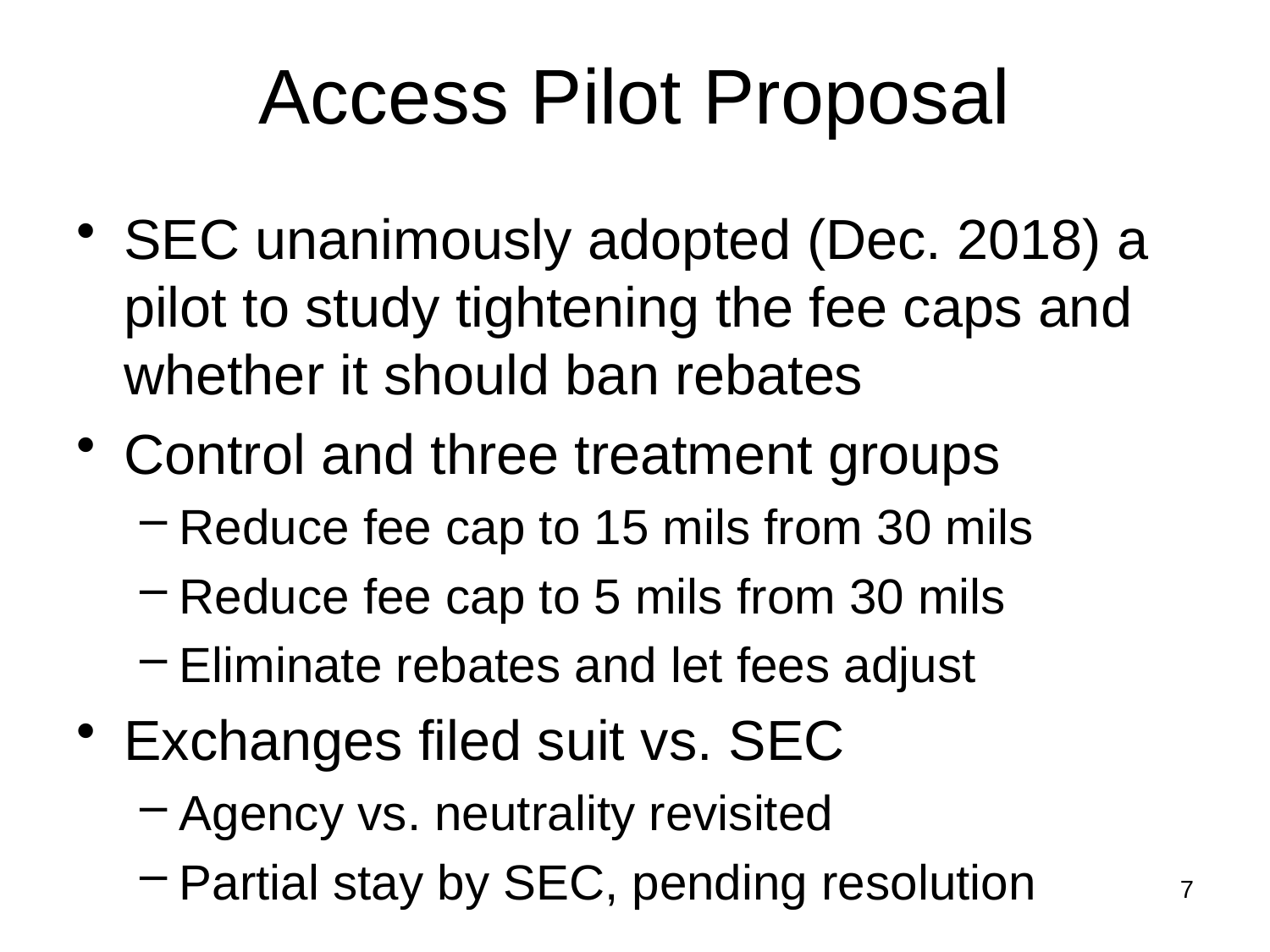

# Access Pilot Proposal
SEC unanimously adopted (Dec. 2018) a pilot to study tightening the fee caps and whether it should ban rebates
Control and three treatment groups
Reduce fee cap to 15 mils from 30 mils
Reduce fee cap to 5 mils from 30 mils
Eliminate rebates and let fees adjust
Exchanges filed suit vs. SEC
Agency vs. neutrality revisited
Partial stay by SEC, pending resolution

7